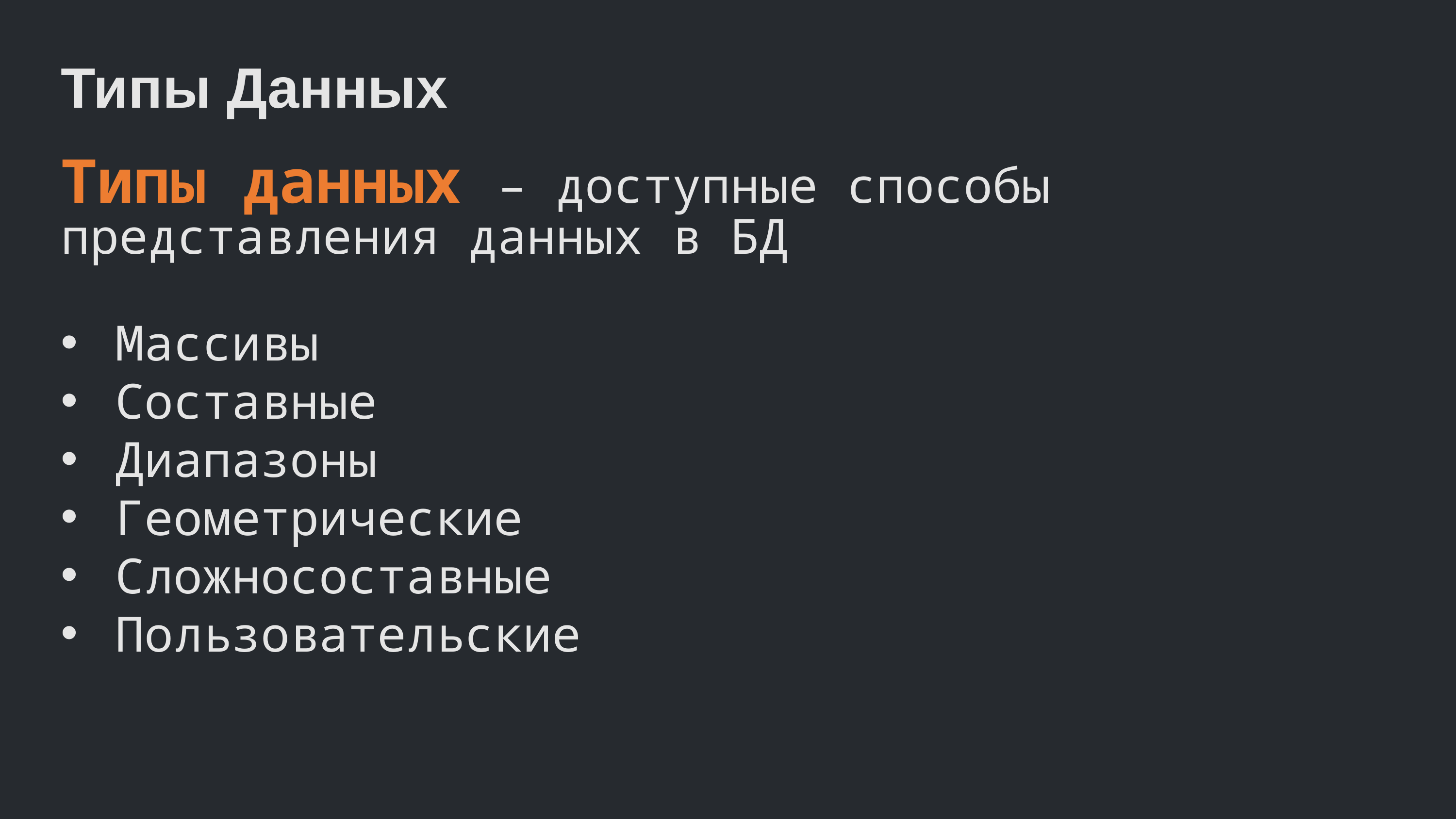

Типы Данных
Типы данных – доступные способы представления данных в БД

Массивы
Составные
Диапазоны
Геометрические
Сложносоставные
Пользовательские